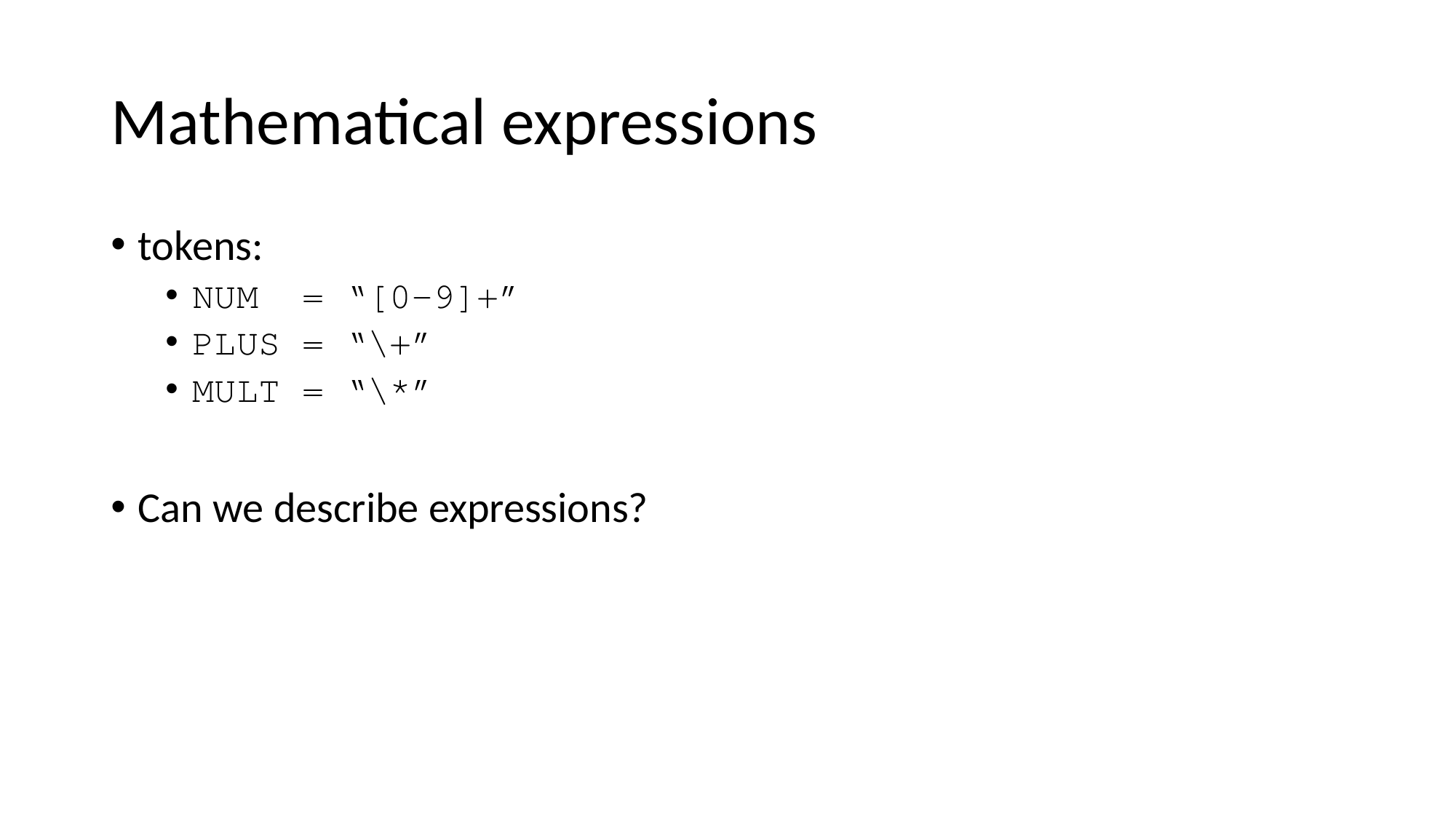

# Mathematical expressions
tokens:
NUM  = “[0-9]+”
PLUS = “\+”
MULT = “\*”

Can we describe expressions?